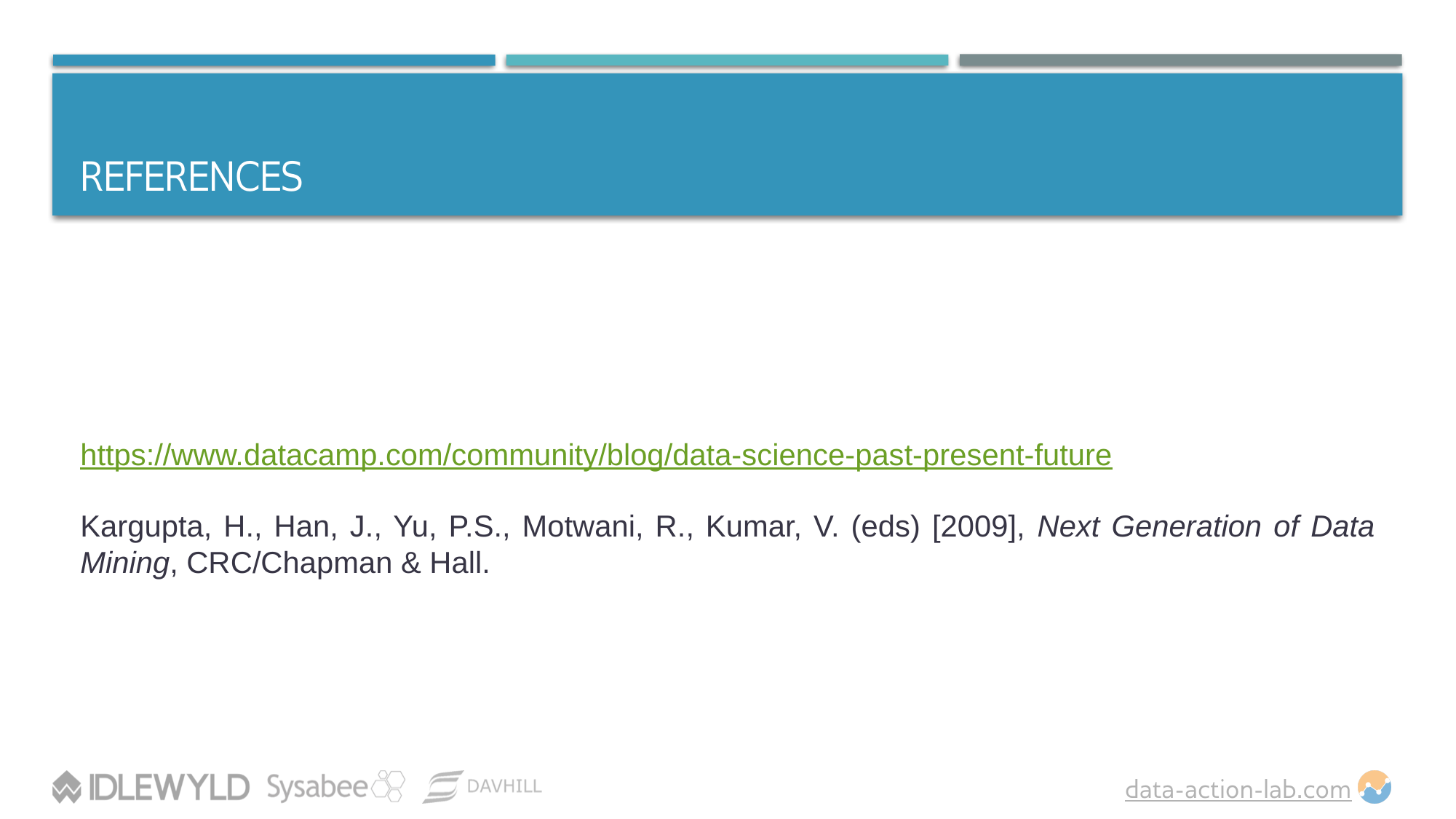

# References
https://www.datacamp.com/community/blog/data-science-past-present-future

Kargupta, H., Han, J., Yu, P.S., Motwani, R., Kumar, V. (eds) [2009], Next Generation of Data Mining, CRC/Chapman & Hall.